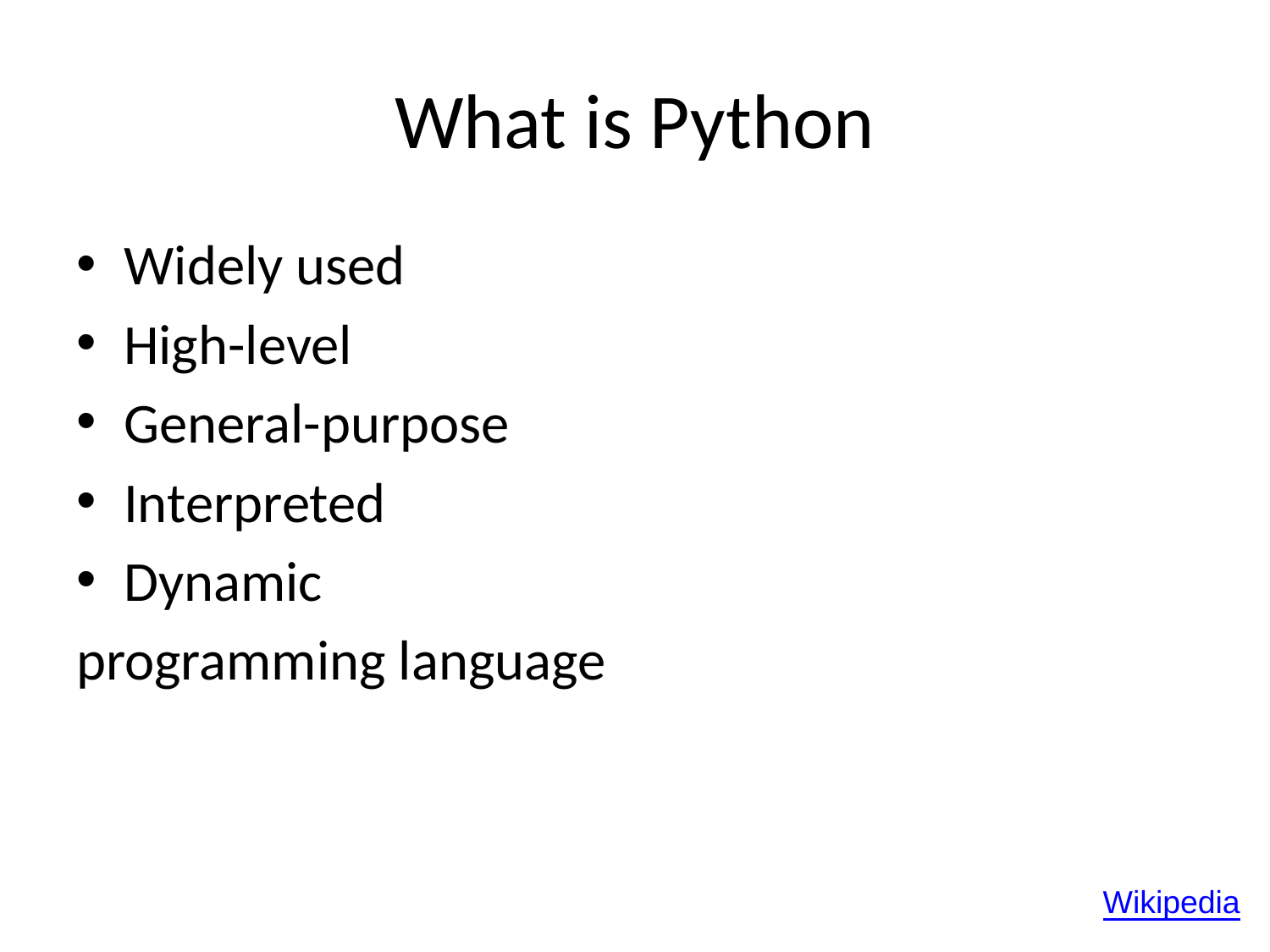

# What is Python
Widely used
High-level
General-purpose
Interpreted
Dynamic
programming language
Wikipedia